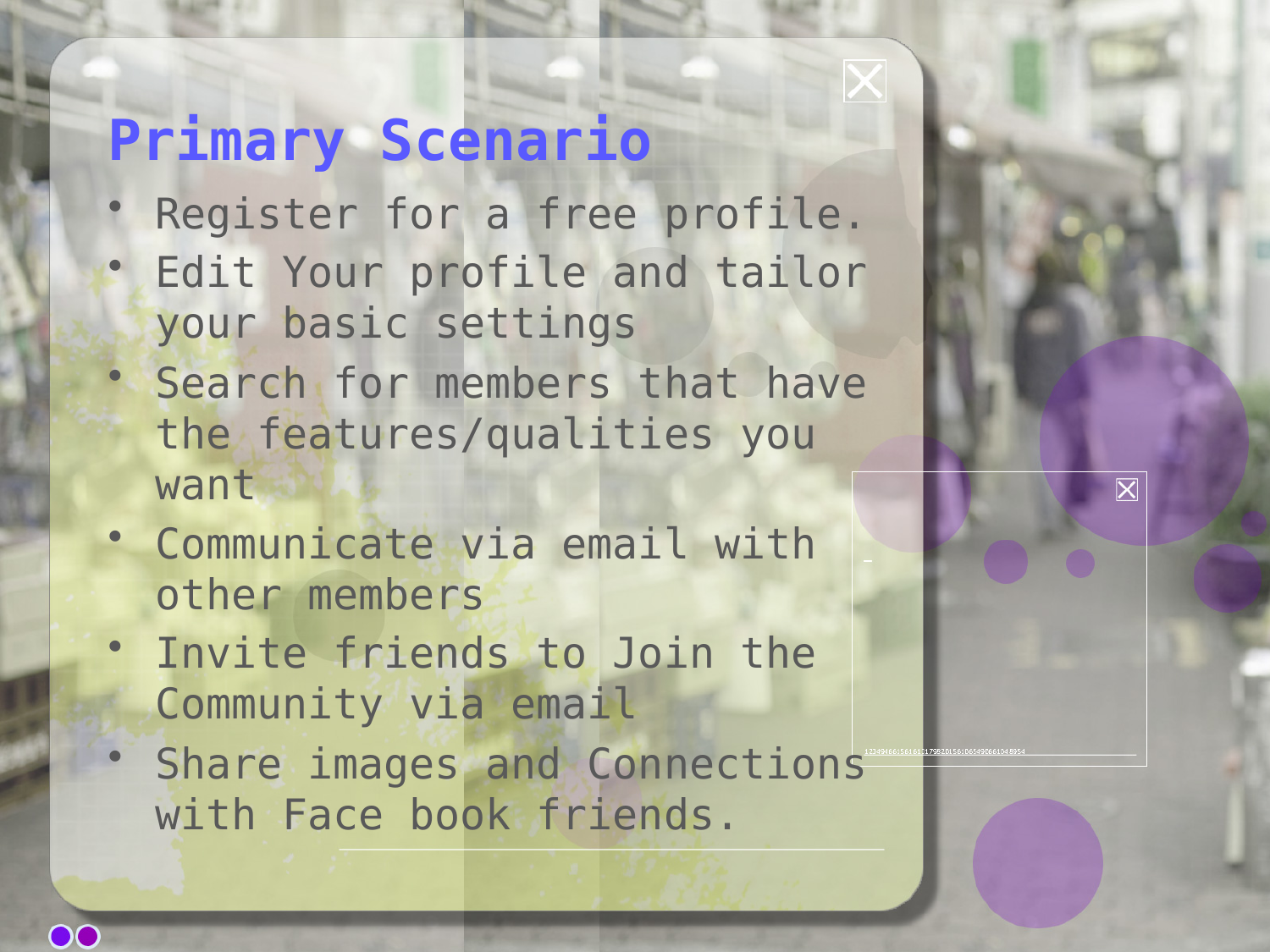

# Primary Scenario
Register for a free profile.
Edit Your profile and tailor your basic settings
Search for members that have the features/qualities you want
Communicate via email with other members
Invite friends to Join the Community via email
Share images and Connections with Face book friends.